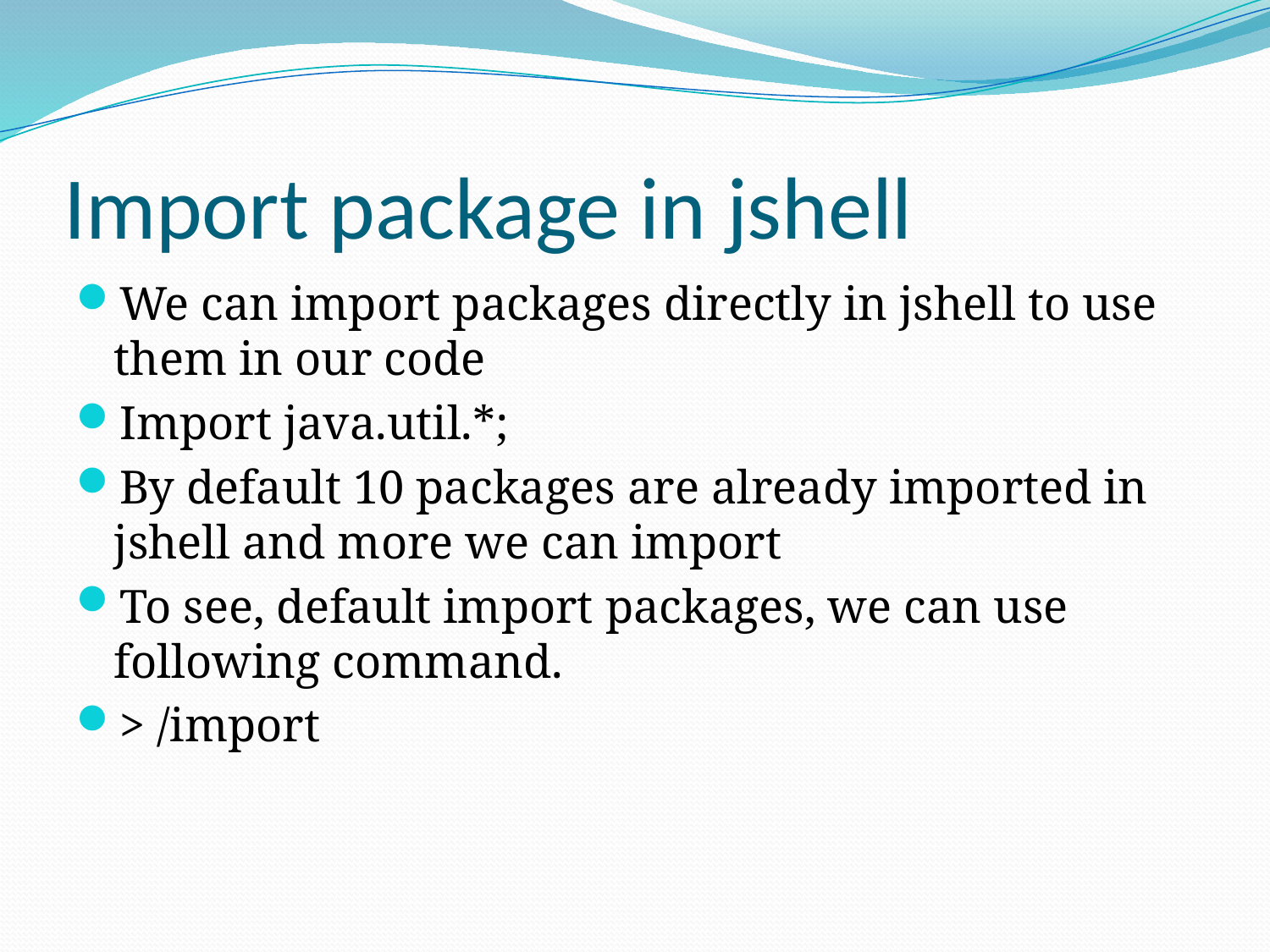

# Import package in jshell
We can import packages directly in jshell to use them in our code
Import java.util.*;
By default 10 packages are already imported in jshell and more we can import
To see, default import packages, we can use following command.
> /import